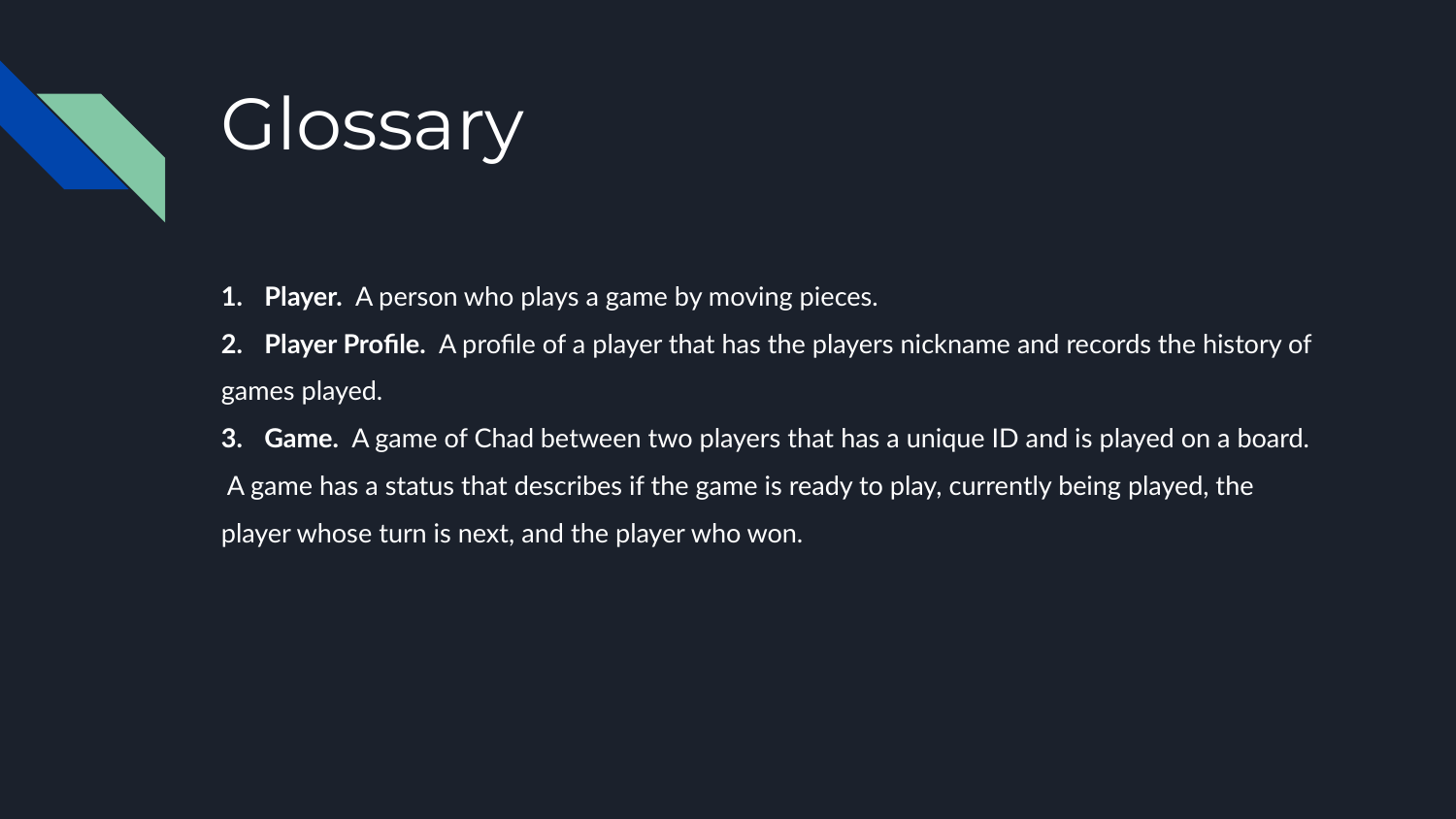

# Glossary
1.      Player.  A person who plays a game by moving pieces.
2.      Player Profile.  A profile of a player that has the players nickname and records the history of games played.
3.      Game.  A game of Chad between two players that has a unique ID and is played on a board.  A game has a status that describes if the game is ready to play, currently being played, the player whose turn is next, and the player who won.